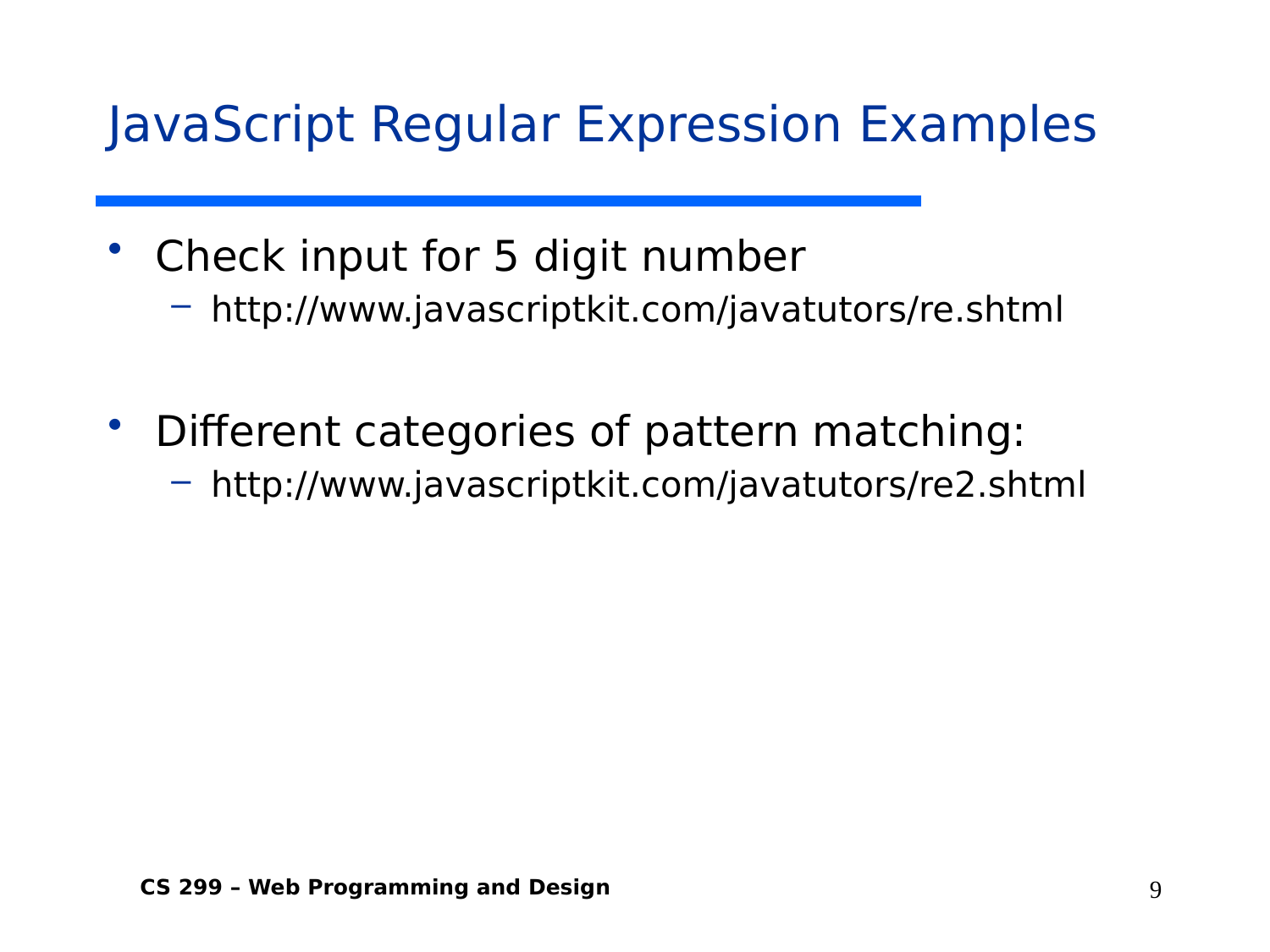

# JavaScript Regular Expression Examples
Check input for 5 digit number
http://www.javascriptkit.com/javatutors/re.shtml

Different categories of pattern matching:
http://www.javascriptkit.com/javatutors/re2.shtml

9